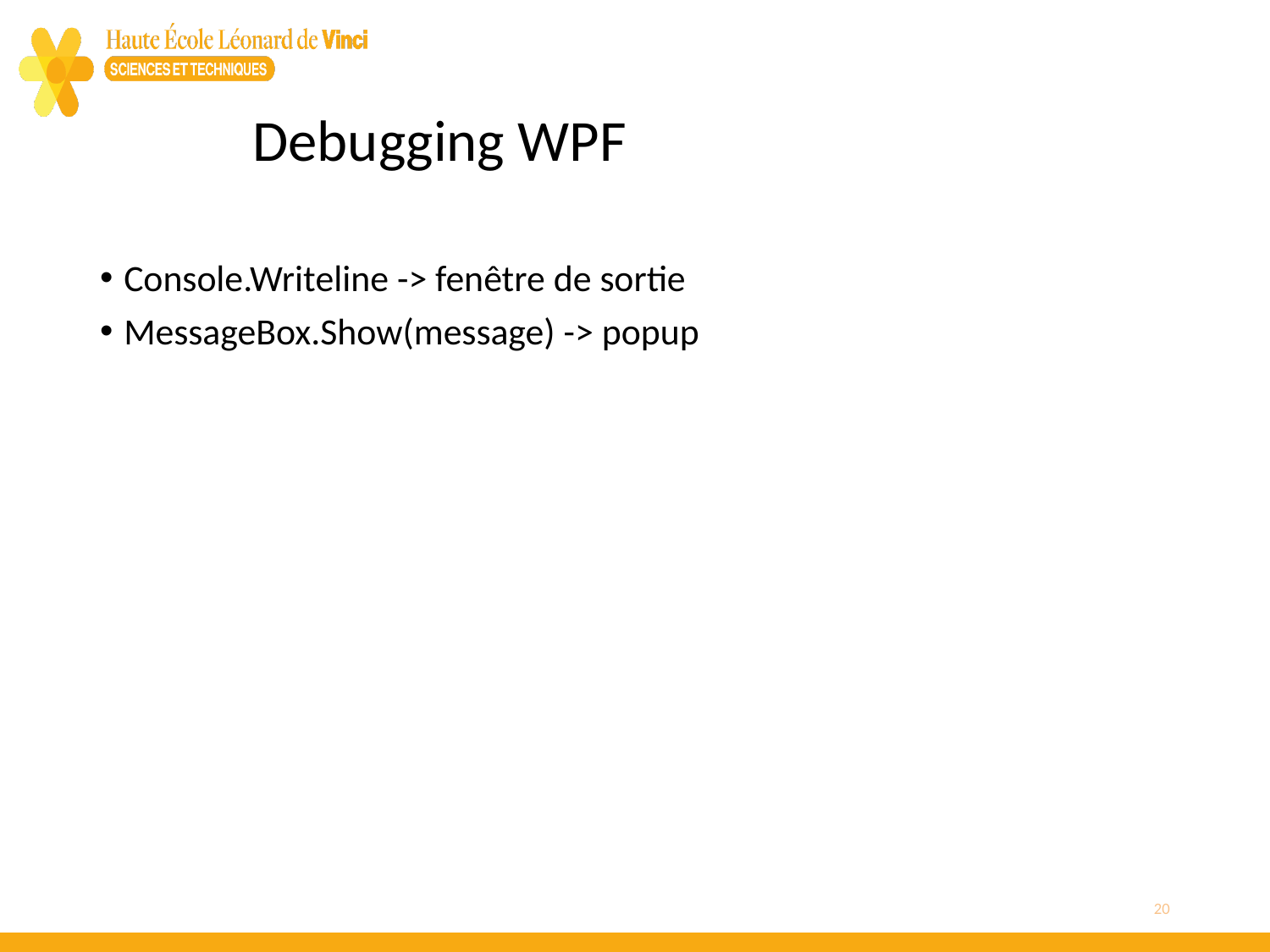

# Debugging WPF
Console.Writeline -> fenêtre de sortie
MessageBox.Show(message) -> popup
20